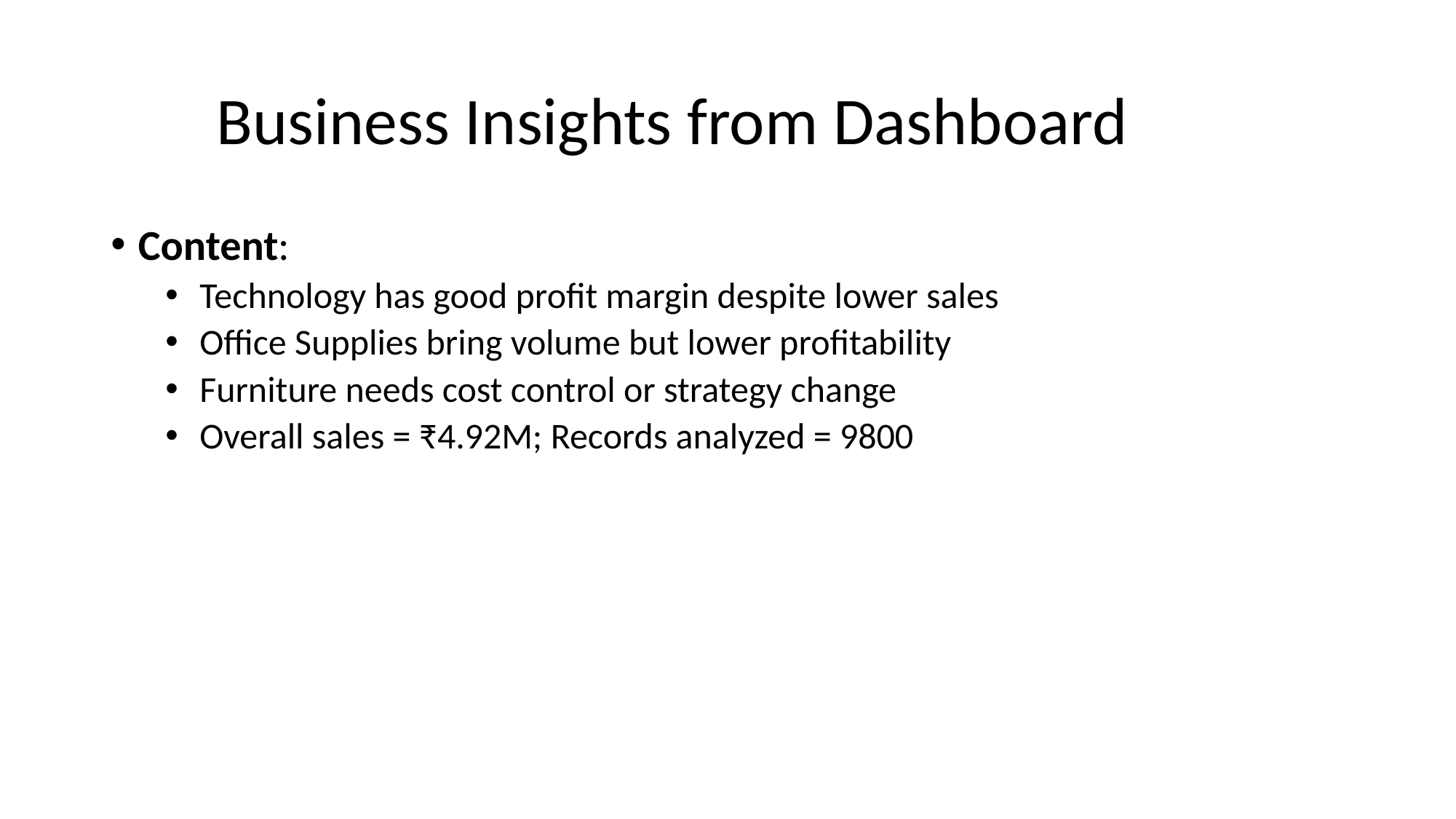

# Business Insights from Dashboard
Content:
Technology has good profit margin despite lower sales
Office Supplies bring volume but lower profitability
Furniture needs cost control or strategy change
Overall sales = ₹4.92M; Records analyzed = 9800